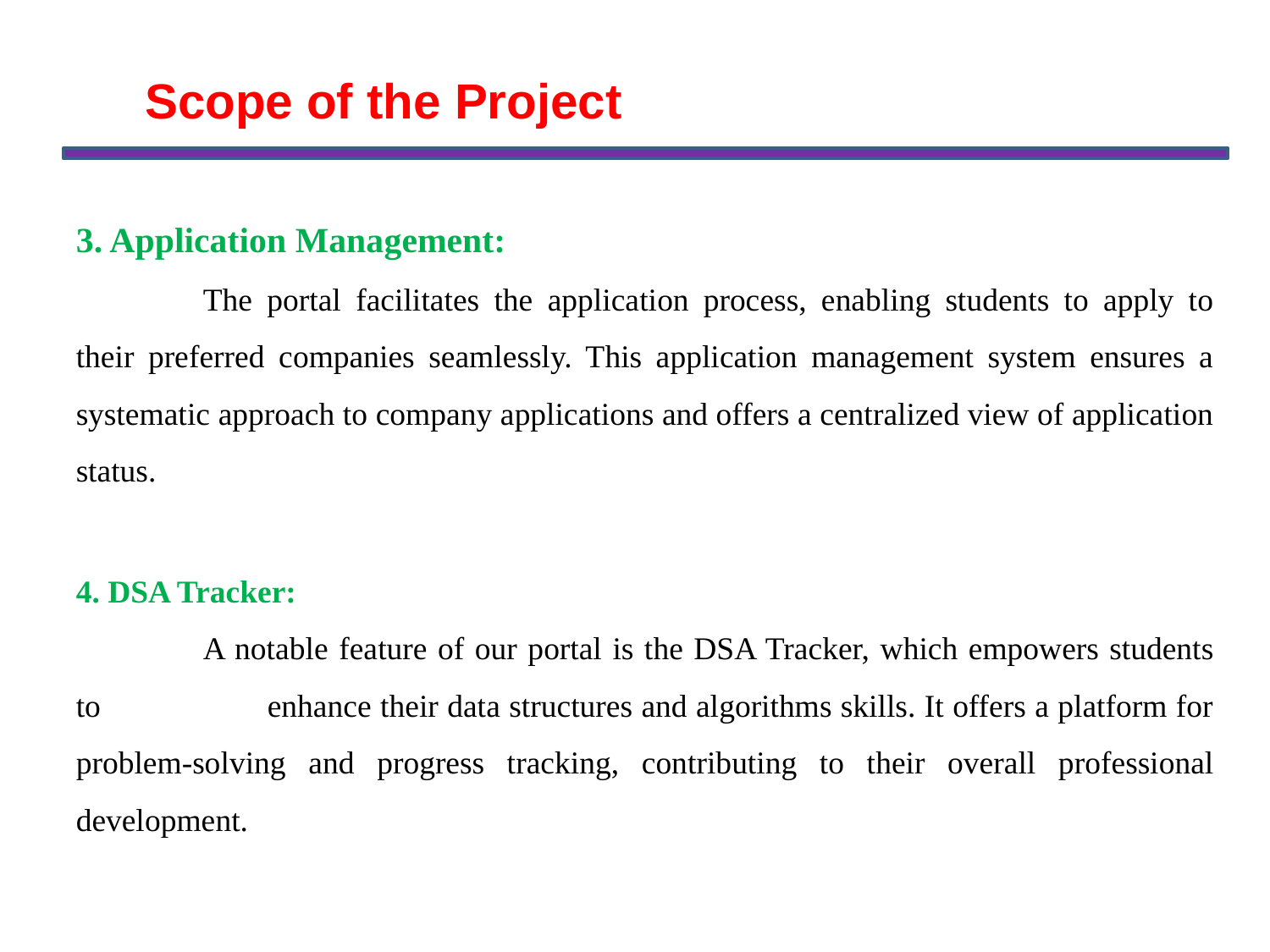

Scope of the Project

3. Application Management:
	The portal facilitates the application process, enabling students to apply to their preferred companies seamlessly. This application management system ensures a systematic approach to company applications and offers a centralized view of application status.

4. DSA Tracker:
	A notable feature of our portal is the DSA Tracker, which empowers students to                   enhance their data structures and algorithms skills. It offers a platform for problem-solving and progress tracking, contributing to their overall professional development.